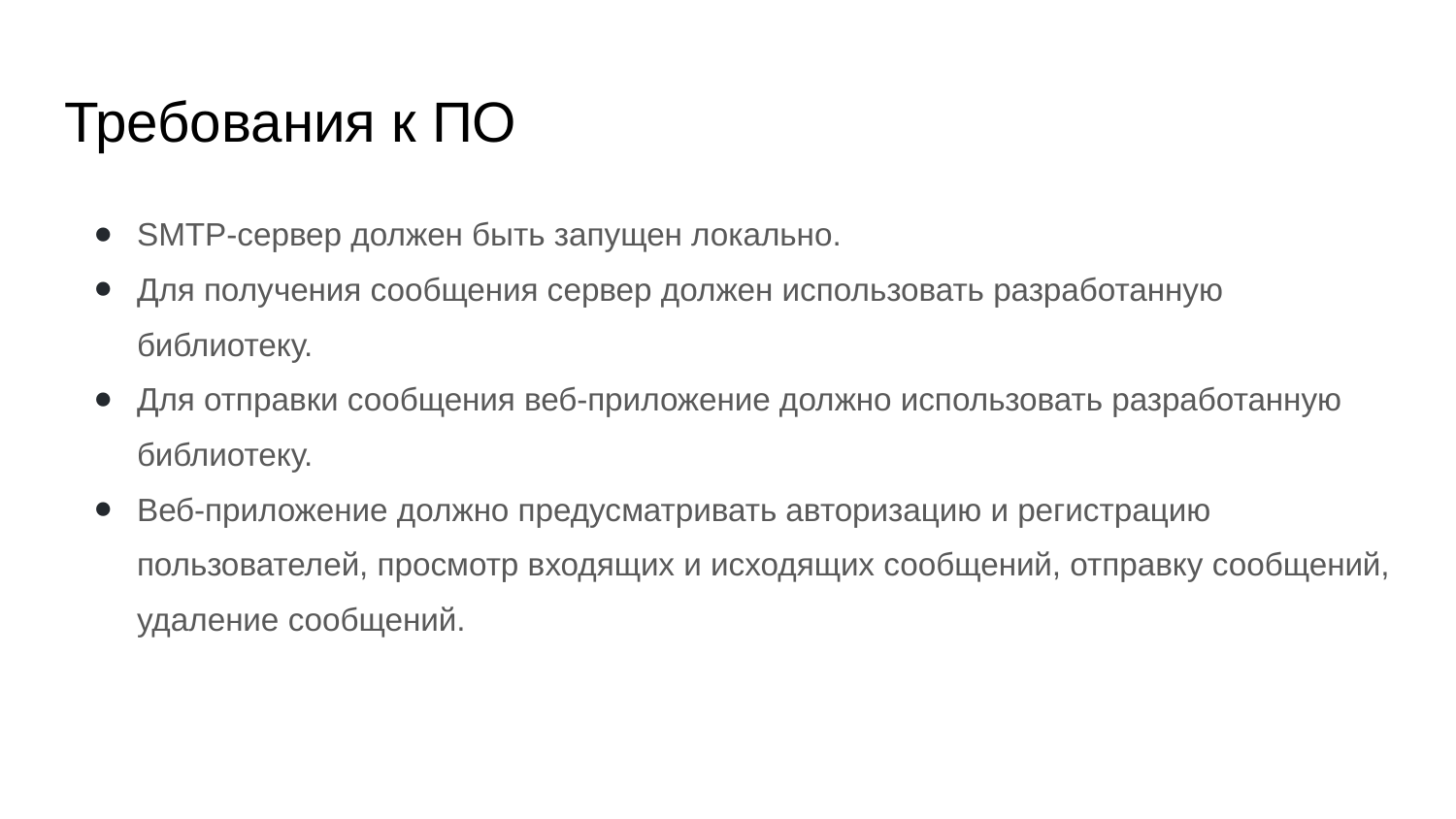

# Требования к ПО
SMTP-сервер должен быть запущен локально.
Для получения сообщения сервер должен использовать разработанную библиотеку.
Для отправки сообщения веб-приложение должно использовать разработанную библиотеку.
Веб-приложение должно предусматривать авторизацию и регистрацию пользователей, просмотр входящих и исходящих сообщений, отправку сообщений, удаление сообщений.